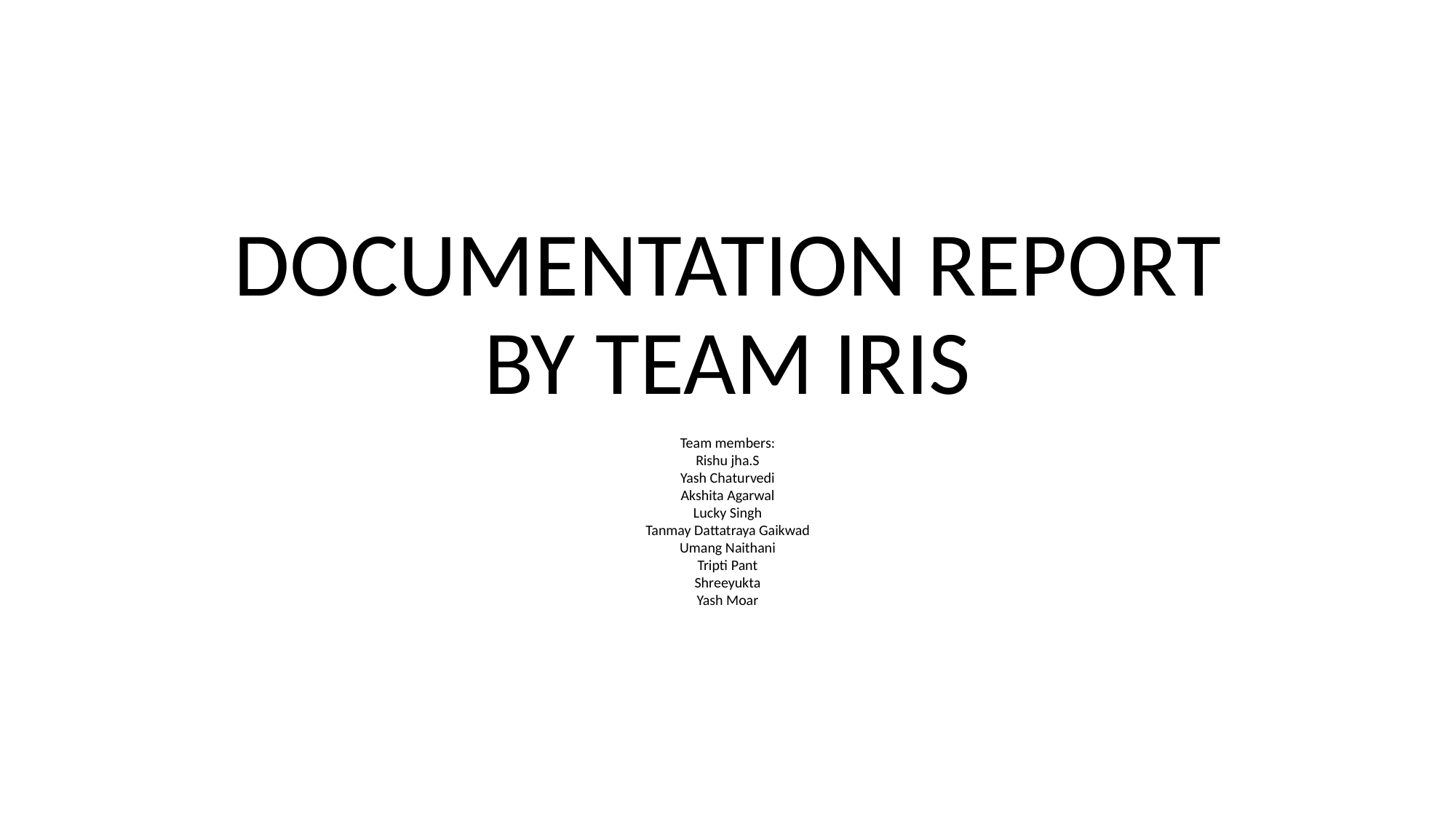

# DOCUMENTATION REPORT BY TEAM IRIS
Team members:
Rishu jha.S
Yash Chaturvedi
Akshita Agarwal
Lucky Singh
Tanmay Dattatraya Gaikwad
Umang Naithani
Tripti Pant
Shreeyukta
Yash Moar